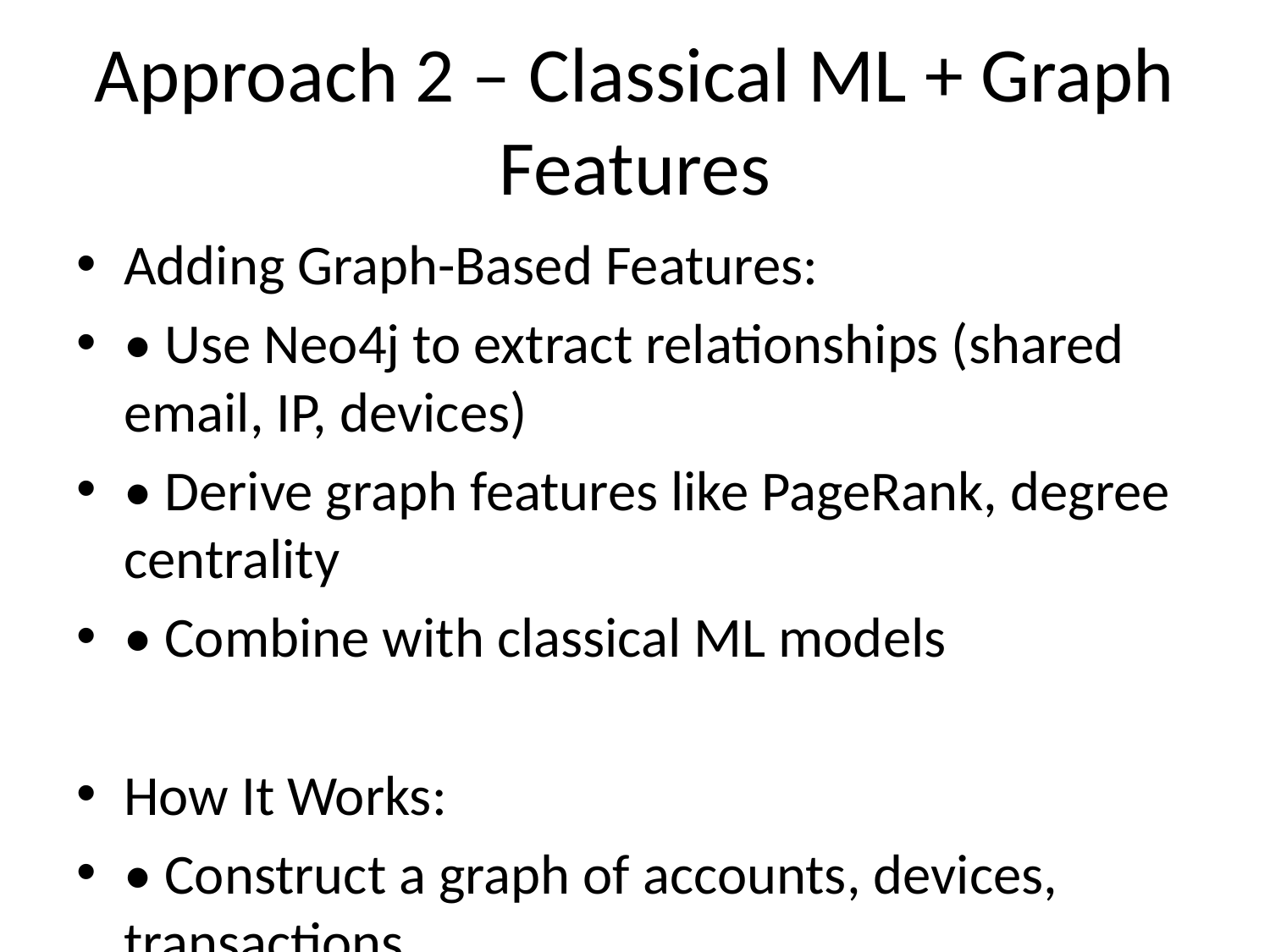

# Approach 2 – Classical ML + Graph Features
Adding Graph-Based Features:
• Use Neo4j to extract relationships (shared email, IP, devices)
• Derive graph features like PageRank, degree centrality
• Combine with classical ML models

How It Works:
• Construct a graph of accounts, devices, transactions
• Extract graph embeddings & aggregate into ML models